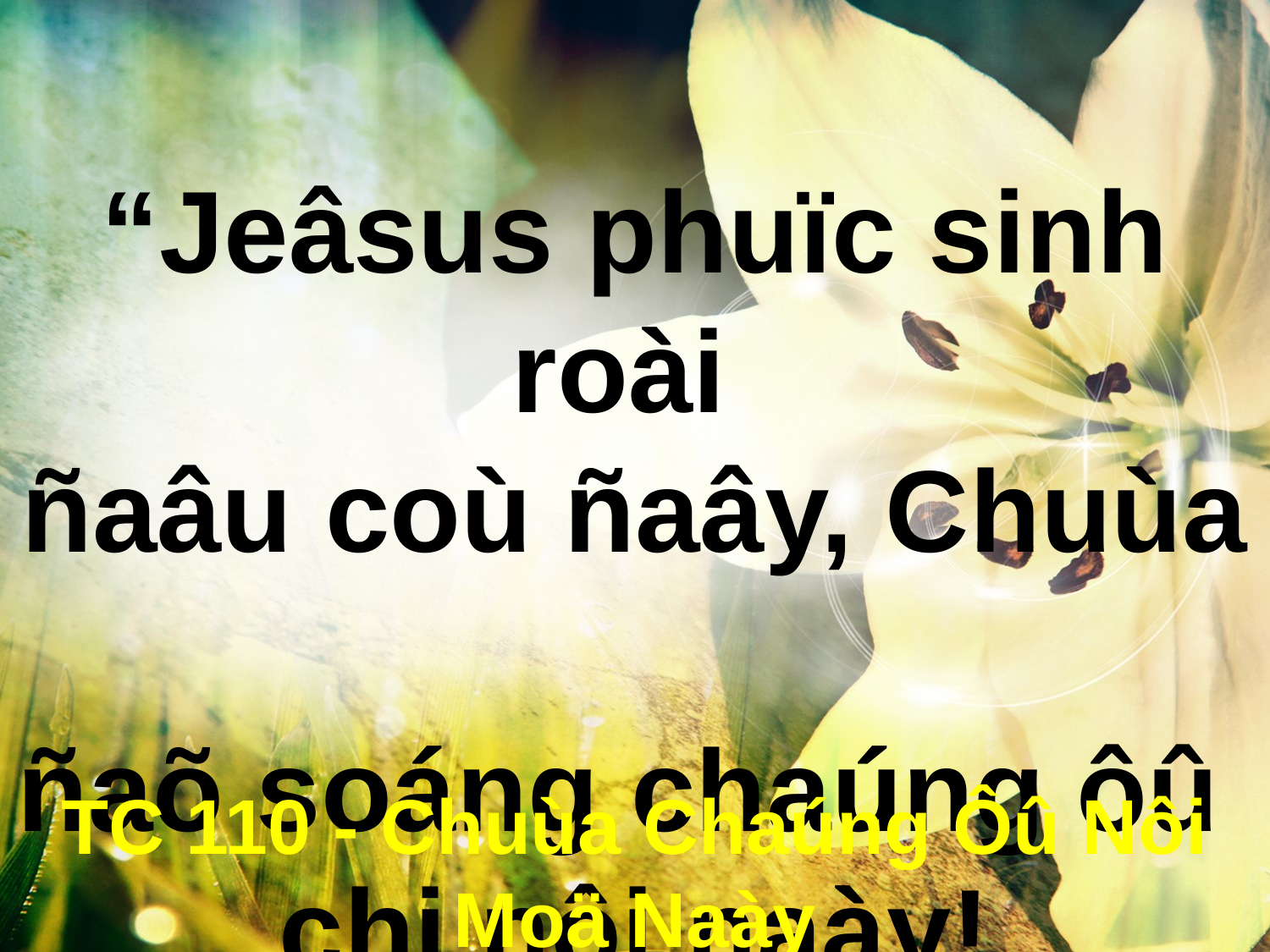

“Jeâsus phuïc sinh roài
ñaâu coù ñaây, Chuùa
ñaõ soáng chaúng ôû
chi nôi naày!
TC 110 - Chuùa Chaúng Ôû Nôi Moä Naày